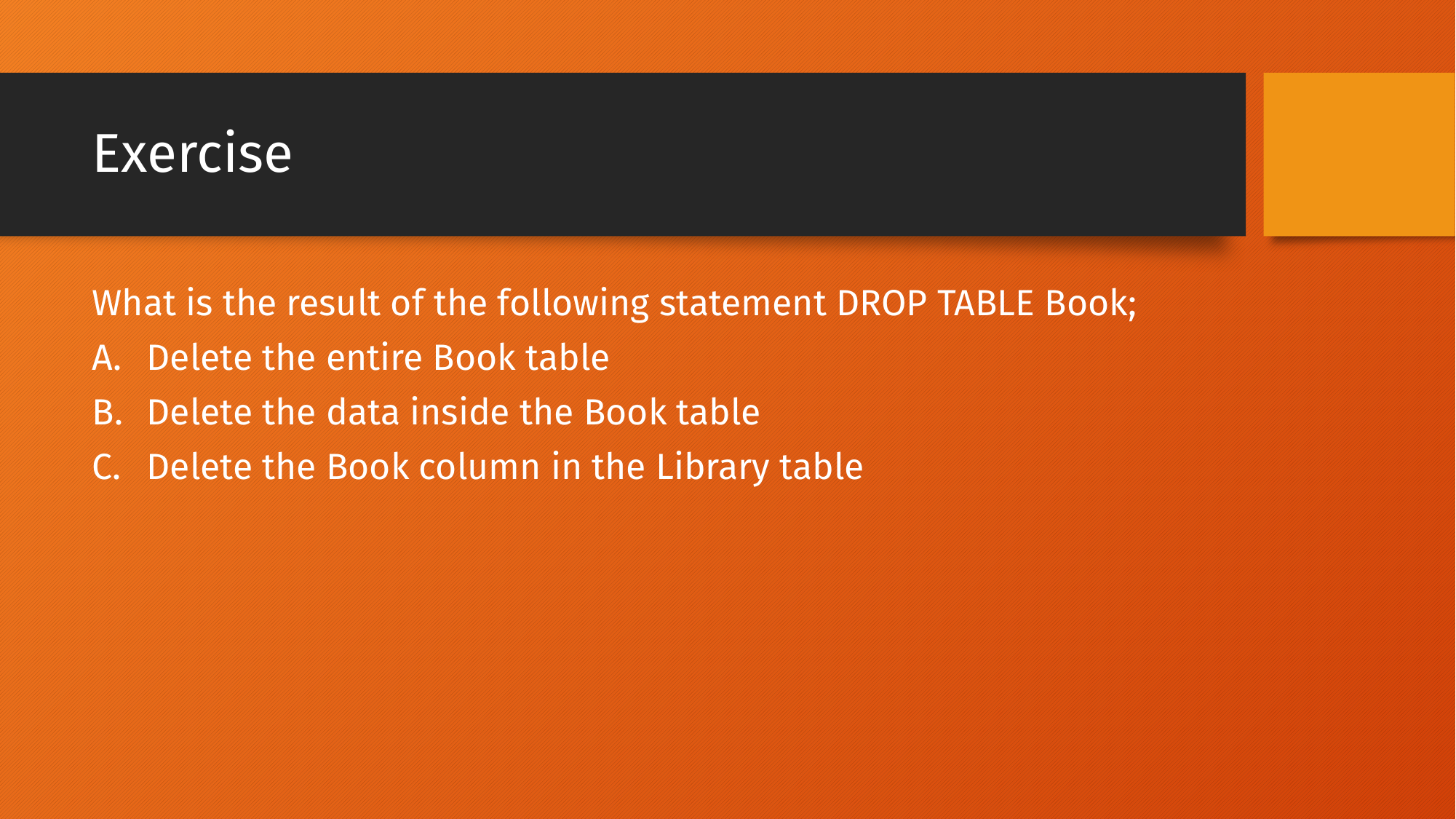

# Exercise
What is the result of the following statement DROP TABLE Book;
Delete the entire Book table
Delete the data inside the Book table
Delete the Book column in the Library table